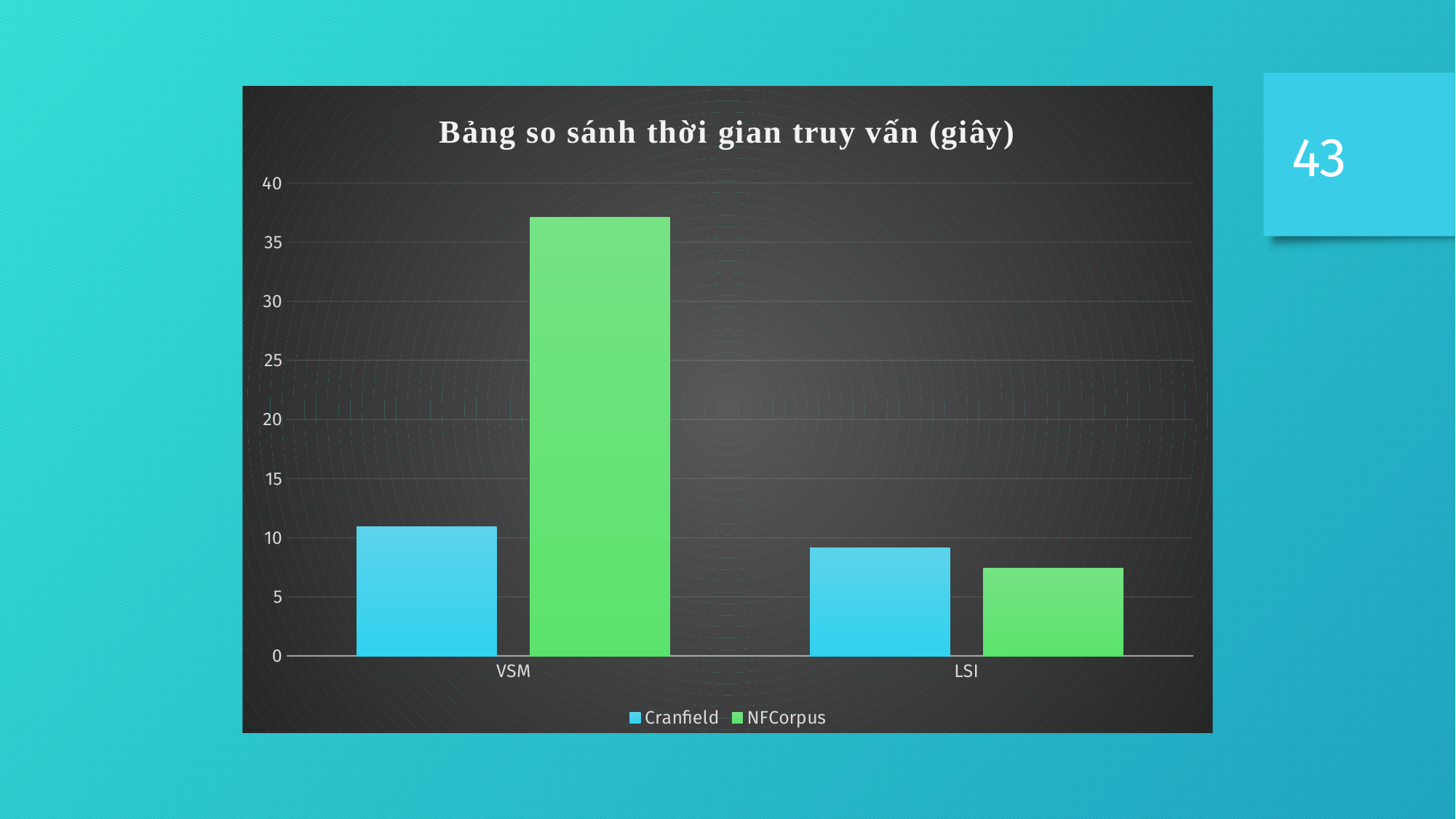

### Chart: Bảng so sánh thời gian truy vấn (giây)

| Category | Cranfield | NFCorpus |
|---|---|---|
| VSM | 10.93 | 37.12 |
| LSI | 9.12 | 7.4 |
43